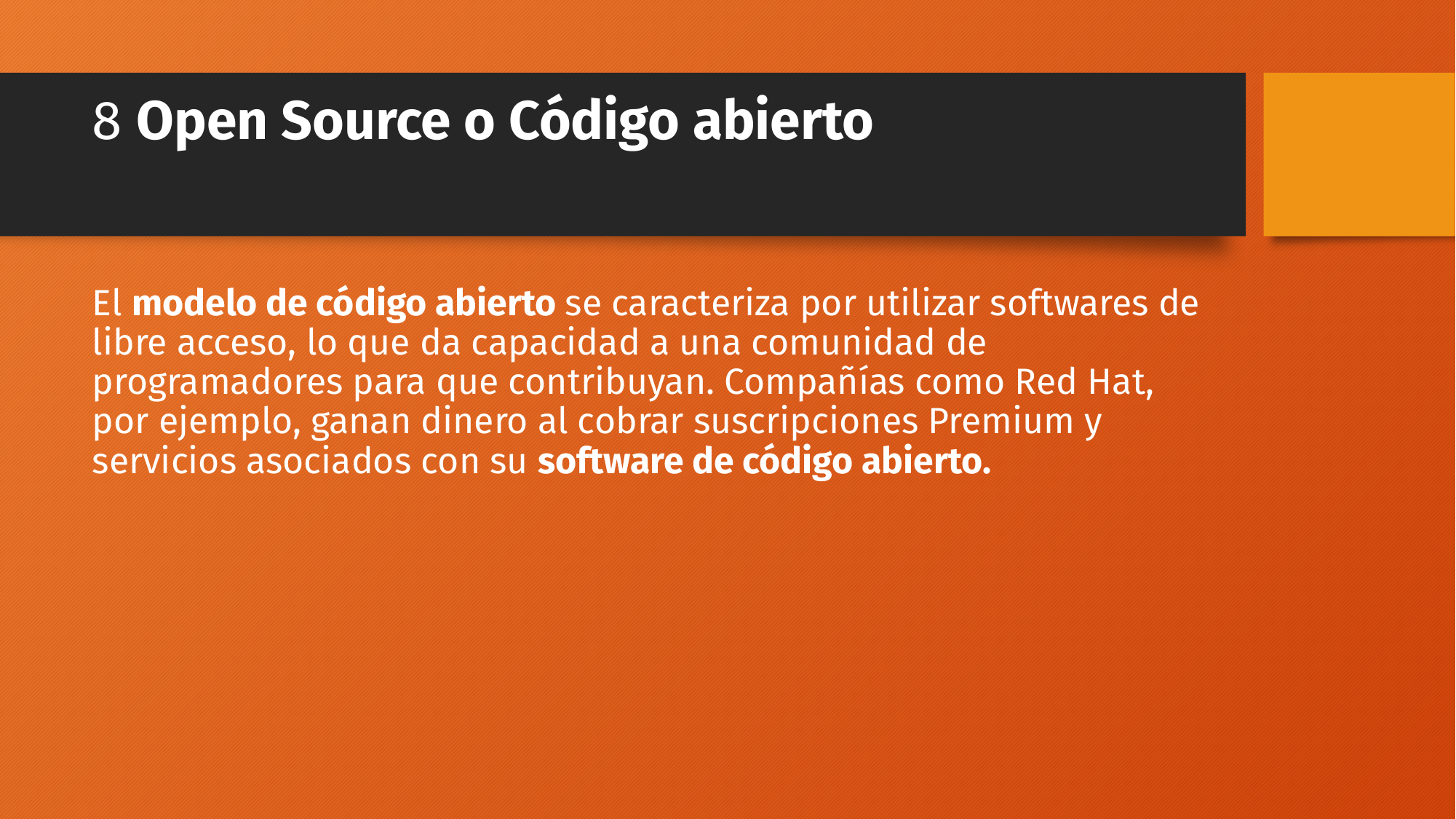

# 8 Open Source o Código abierto
El modelo de código abierto se caracteriza por utilizar softwares de libre acceso, lo que da capacidad a una comunidad de programadores para que contribuyan. Compañías como Red Hat, por ejemplo, ganan dinero al cobrar suscripciones Premium y servicios asociados con su software de código abierto.